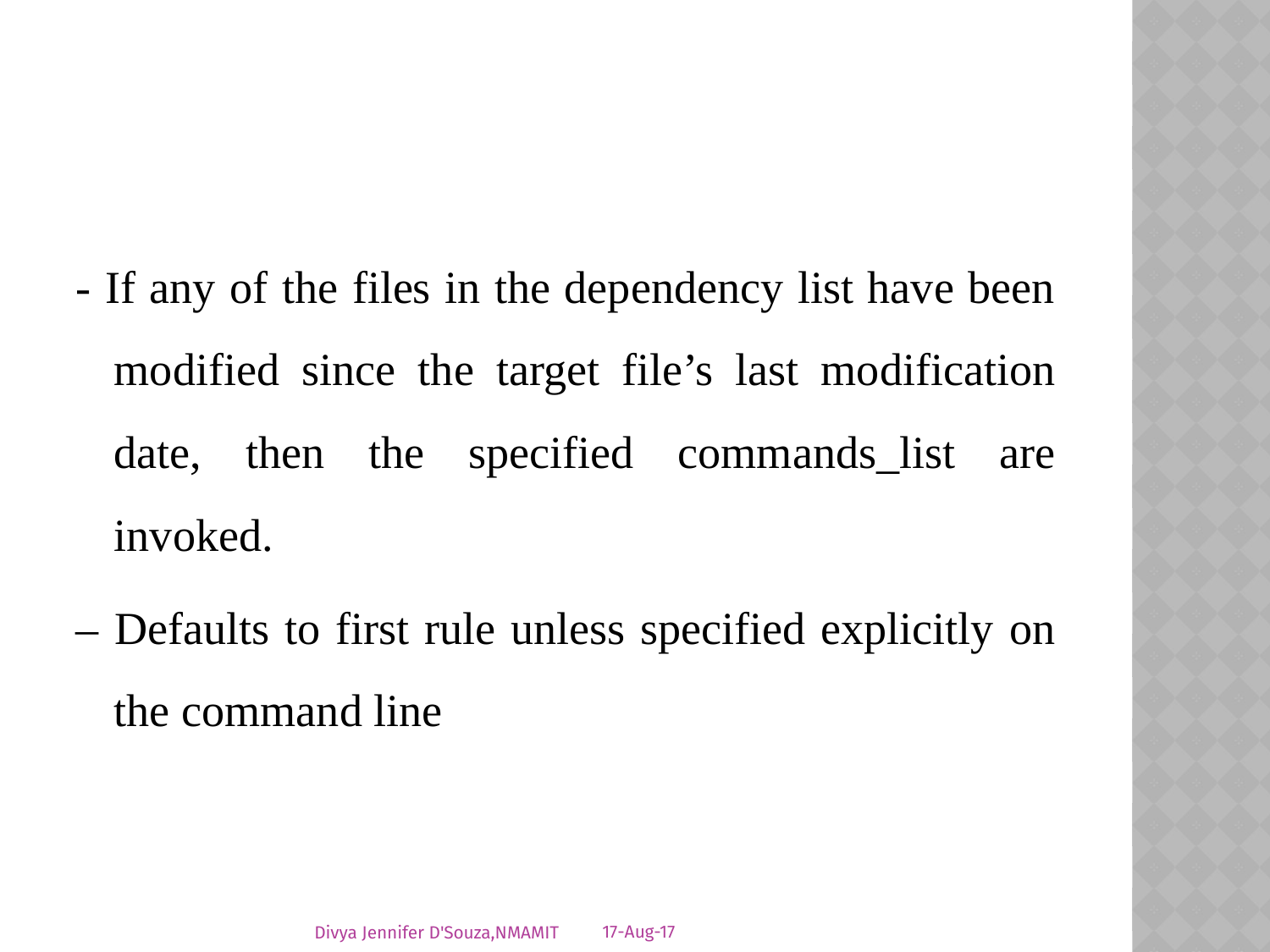

#
- If any of the files in the dependency list have been modified since the target file’s last modification date, then the specified commands_list are invoked.
– Defaults to first rule unless specified explicitly on the command line

Divya Jennifer D'Souza,NMAMIT
17-Aug-17